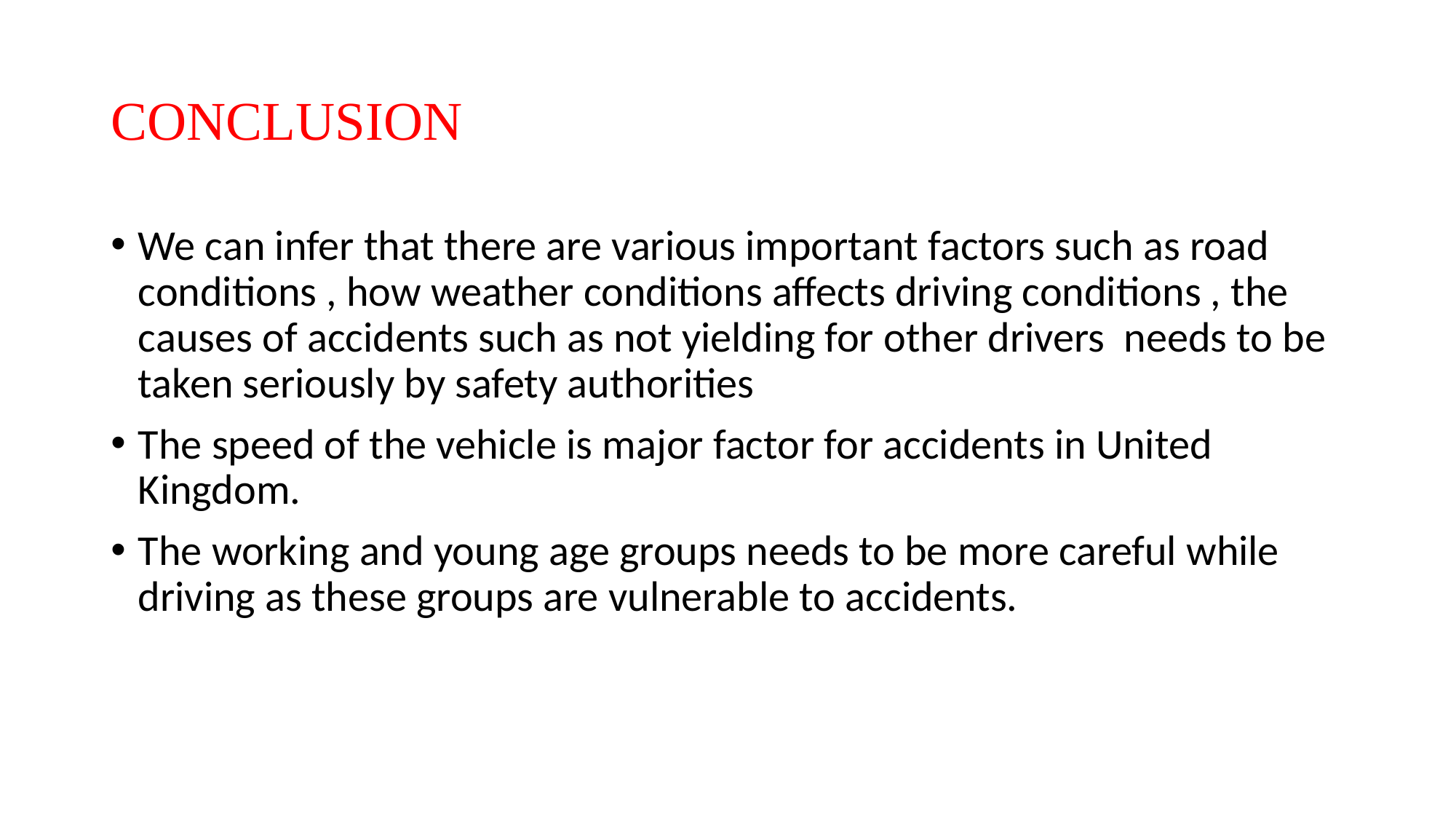

# CONCLUSION
We can infer that there are various important factors such as road conditions , how weather conditions affects driving conditions , the causes of accidents such as not yielding for other drivers  needs to be taken seriously by safety authorities
The speed of the vehicle is major factor for accidents in United Kingdom.
The working and young age groups needs to be more careful while driving as these groups are vulnerable to accidents.